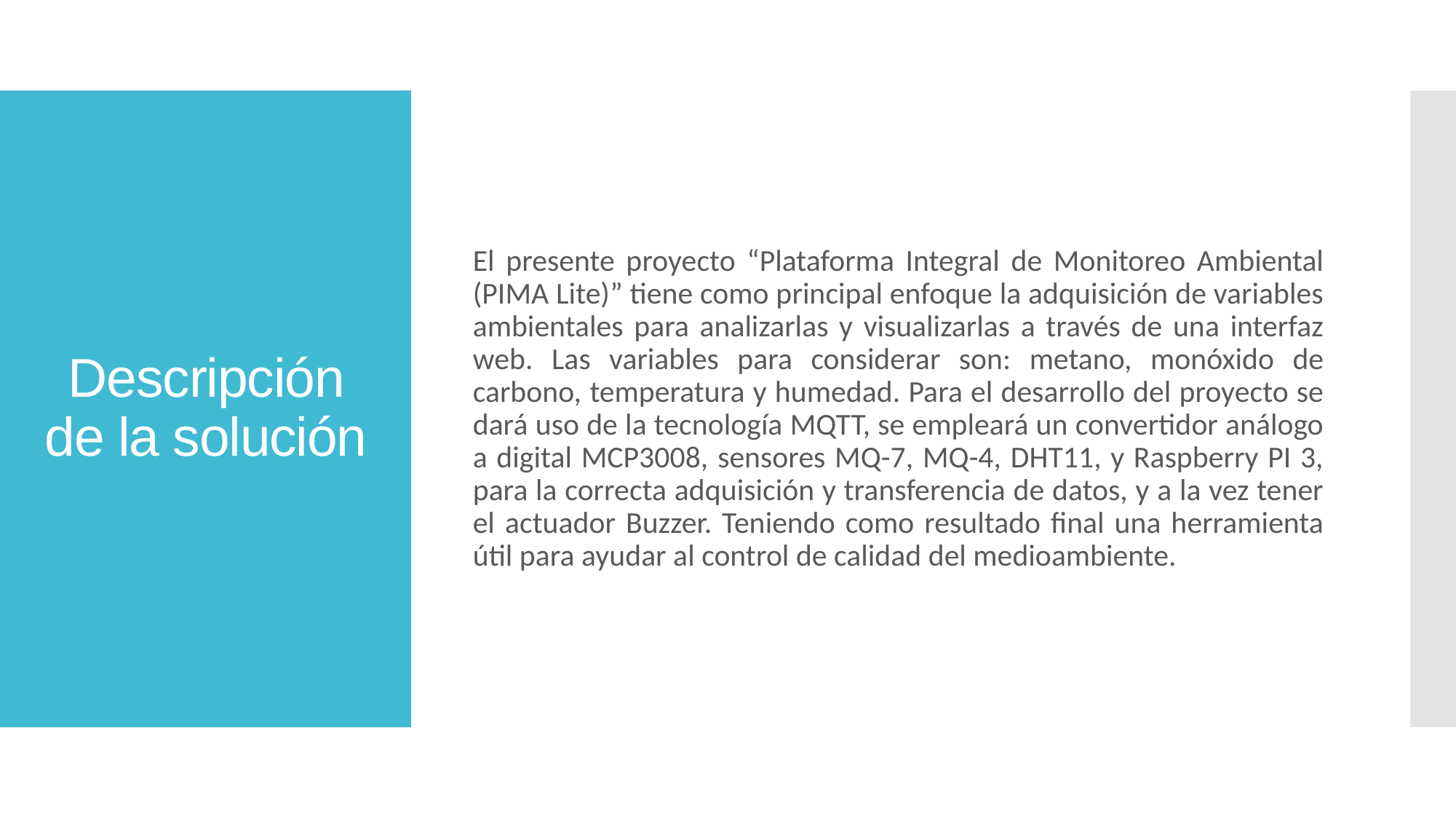

El presente proyecto “Plataforma Integral de Monitoreo Ambiental (PIMA Lite)” tiene como principal enfoque la adquisición de variables ambientales para analizarlas y visualizarlas a través de una interfaz web. Las variables para considerar son: metano, monóxido de carbono, temperatura y humedad. Para el desarrollo del proyecto se dará uso de la tecnología MQTT, se empleará un convertidor análogo a digital MCP3008, sensores MQ-7, MQ-4, DHT11, y Raspberry PI 3, para la correcta adquisición y transferencia de datos, y a la vez tener el actuador Buzzer. Teniendo como resultado final una herramienta útil para ayudar al control de calidad del medioambiente.
# Descripción de la solución